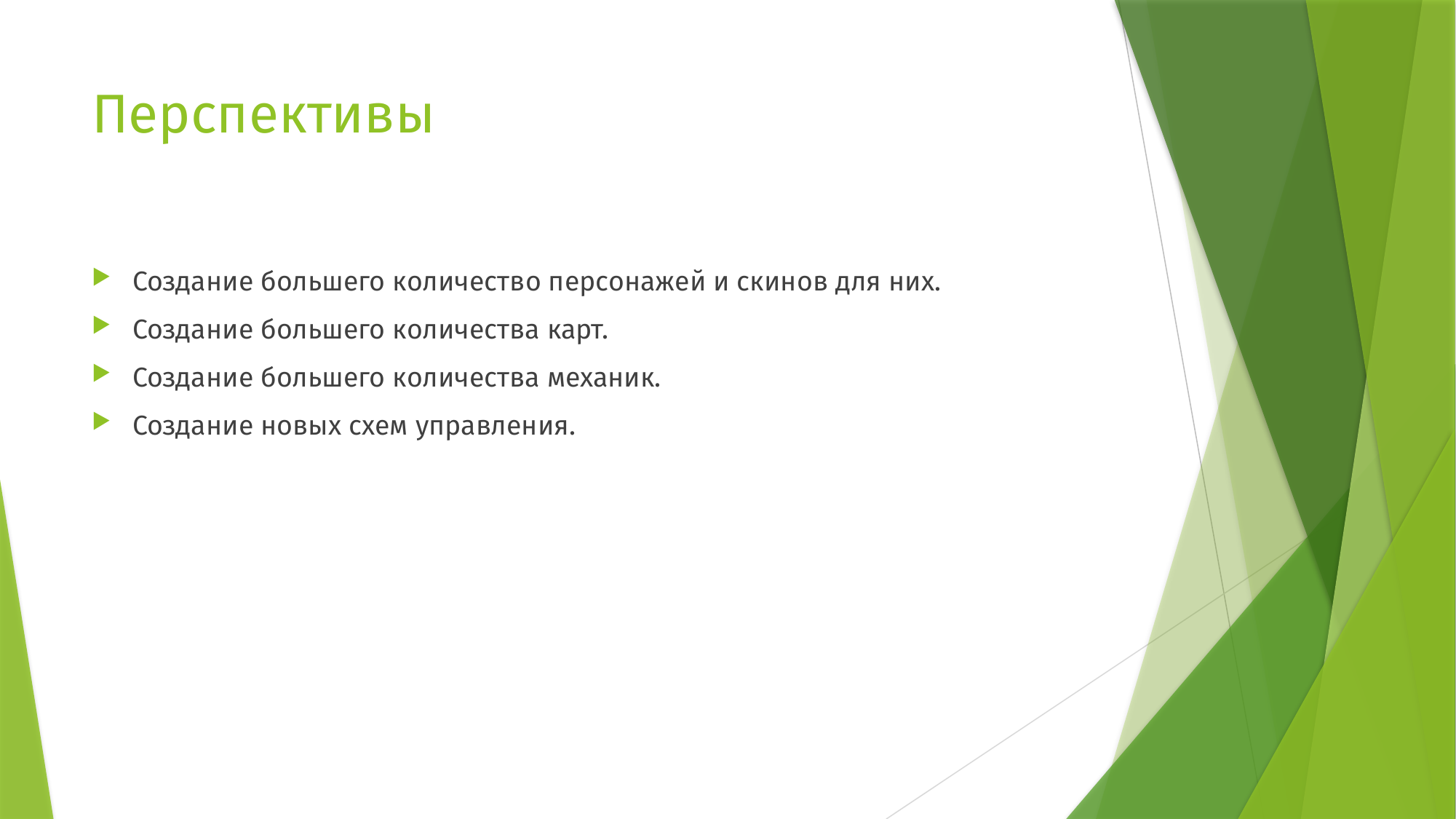

# Перспективы
Создание большего количество персонажей и скинов для них.
Создание большего количества карт.
Создание большего количества механик.
Создание новых схем управления.